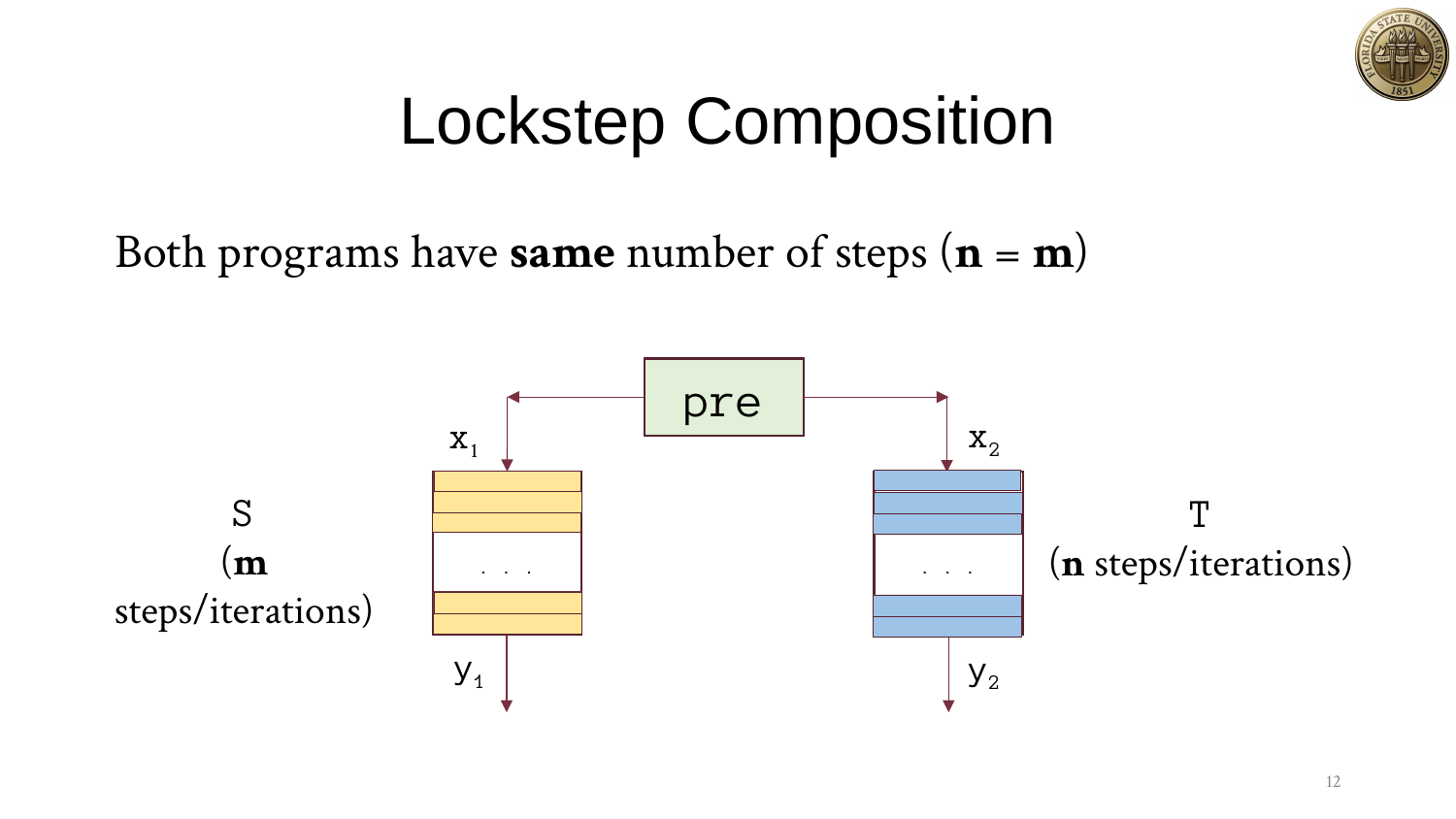

# Lockstep Composition
Both programs have same number of steps (n = m)
pre
x2
x1

. . .
. . .
S
(m steps/iterations)
T
(n steps/iterations)

y1
y2
12